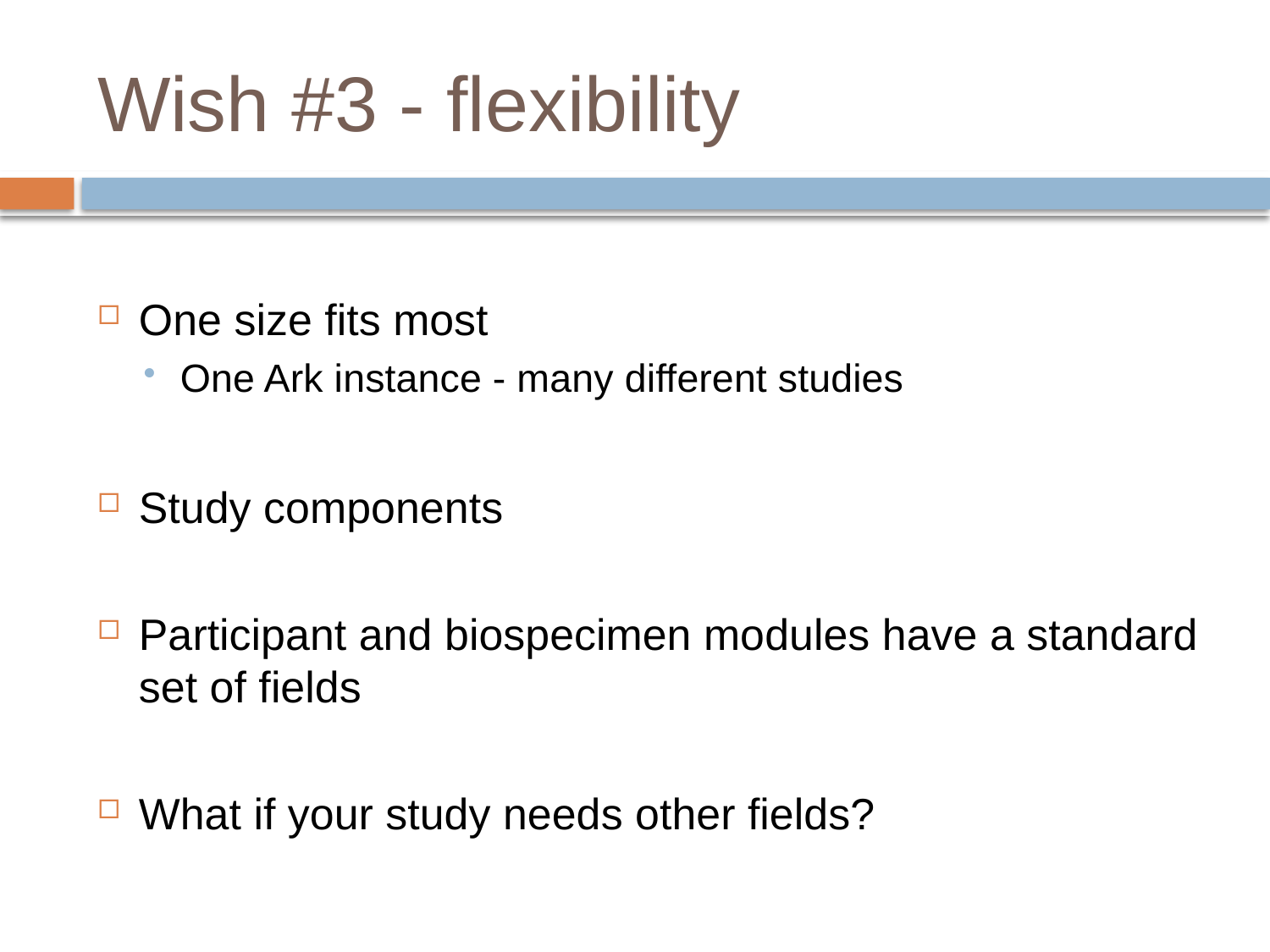

# Wish #3 - flexibility

One size fits most
One Ark instance - many different studies

Study components

Participant and biospecimen modules have a standard set of fields

What if your study needs other fields?